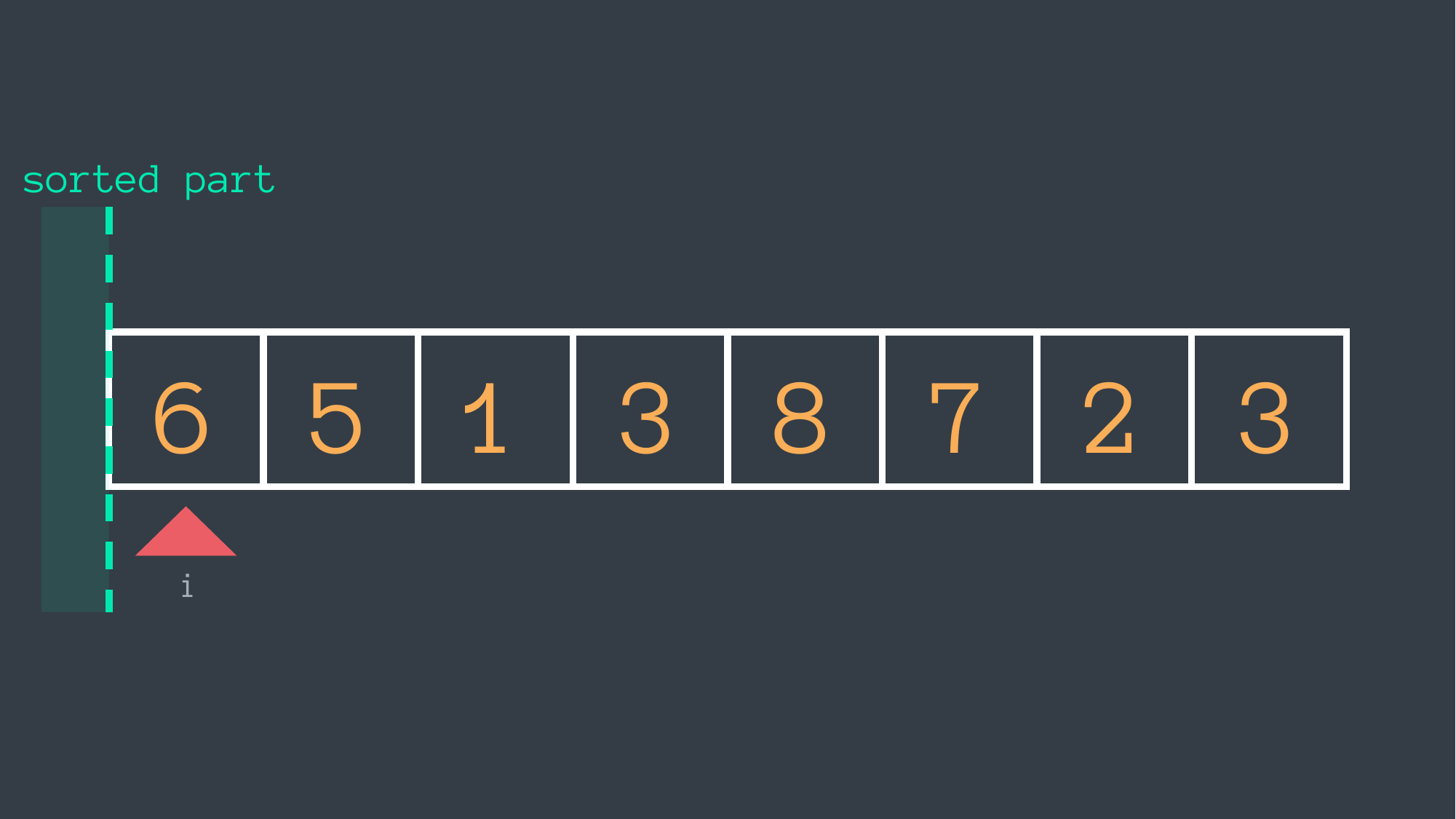

sorted part

6
5
1
3
8
7
2
3

i